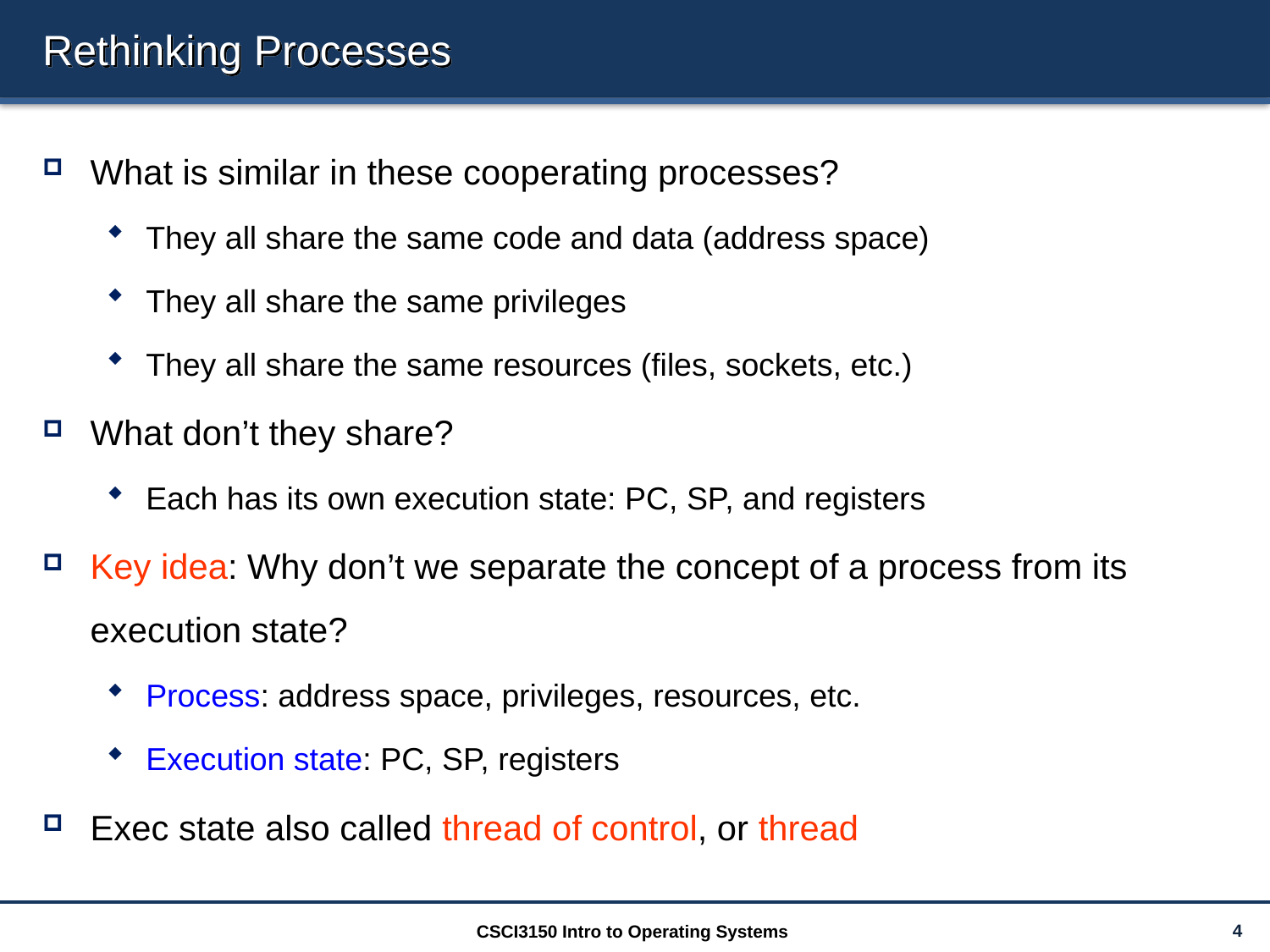

# Rethinking Processes
What is similar in these cooperating processes?
They all share the same code and data (address space)
They all share the same privileges
They all share the same resources (files, sockets, etc.)
What don’t they share?
Each has its own execution state: PC, SP, and registers
Key idea: Why don’t we separate the concept of a process from its execution state?
Process: address space, privileges, resources, etc.
Execution state: PC, SP, registers
Exec state also called thread of control, or thread
CSCI3150 Intro to Operating Systems
4